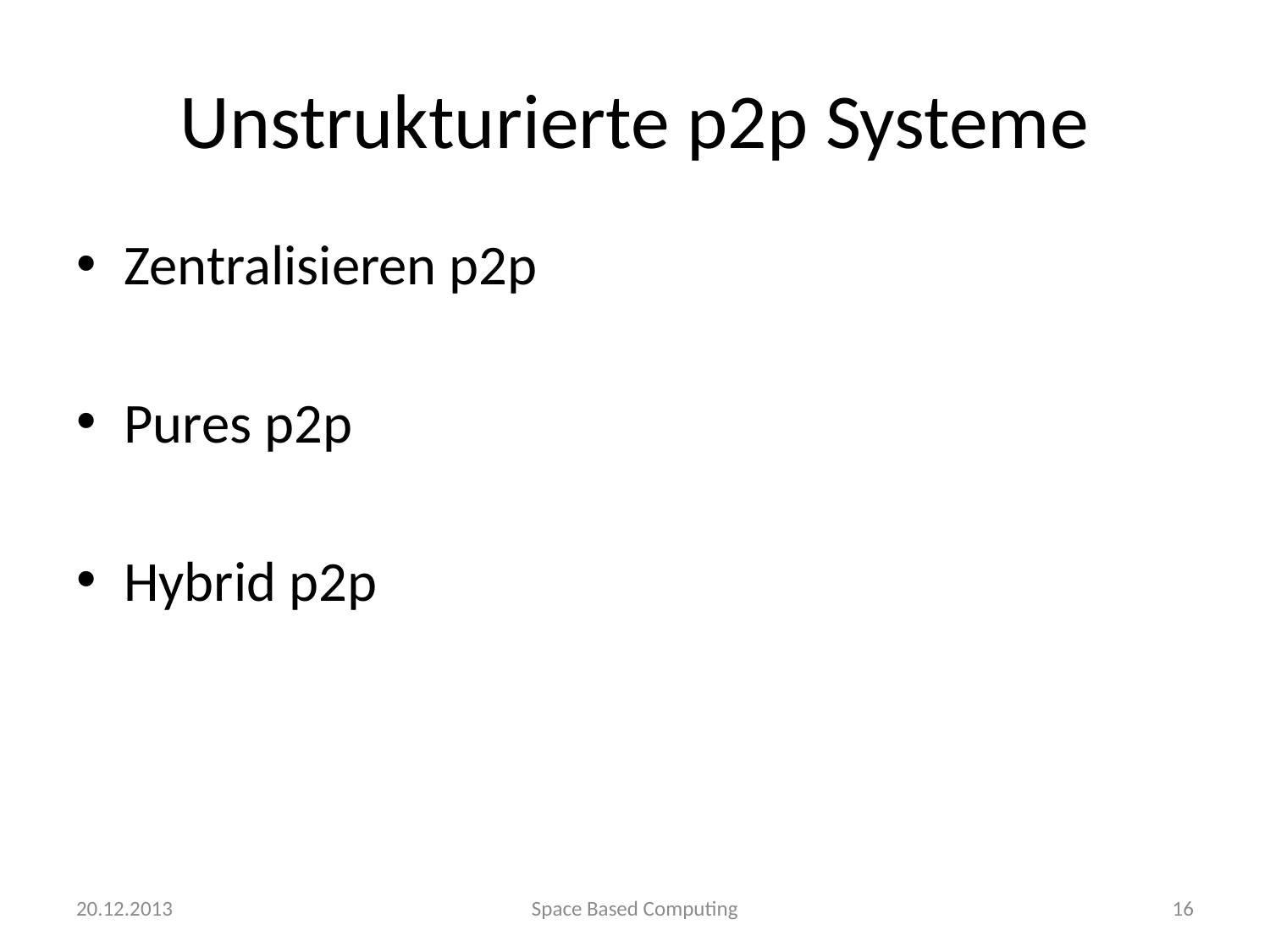

# Unstrukturierte p2p Systeme
Zentralisieren p2p

Pures p2p

Hybrid p2p
20.12.2013
Space Based Computing
16